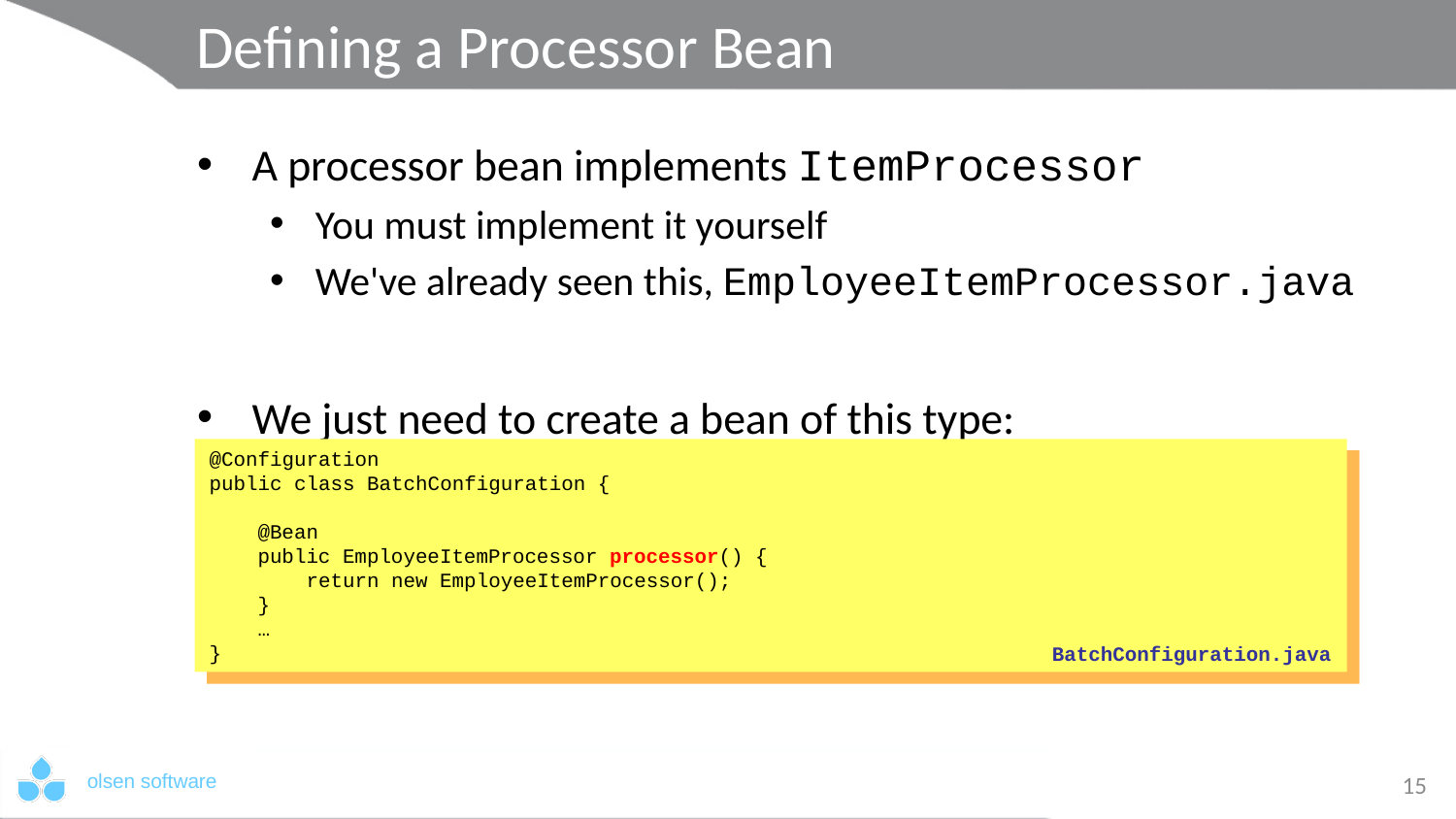

# Defining a Processor Bean
A processor bean implements ItemProcessor
You must implement it yourself
We've already seen this, EmployeeItemProcessor.java

We just need to create a bean of this type:
@Configuration
public class BatchConfiguration {

    @Bean
    public EmployeeItemProcessor processor() {
        return new EmployeeItemProcessor();
    }
    …
}
BatchConfiguration.java
15